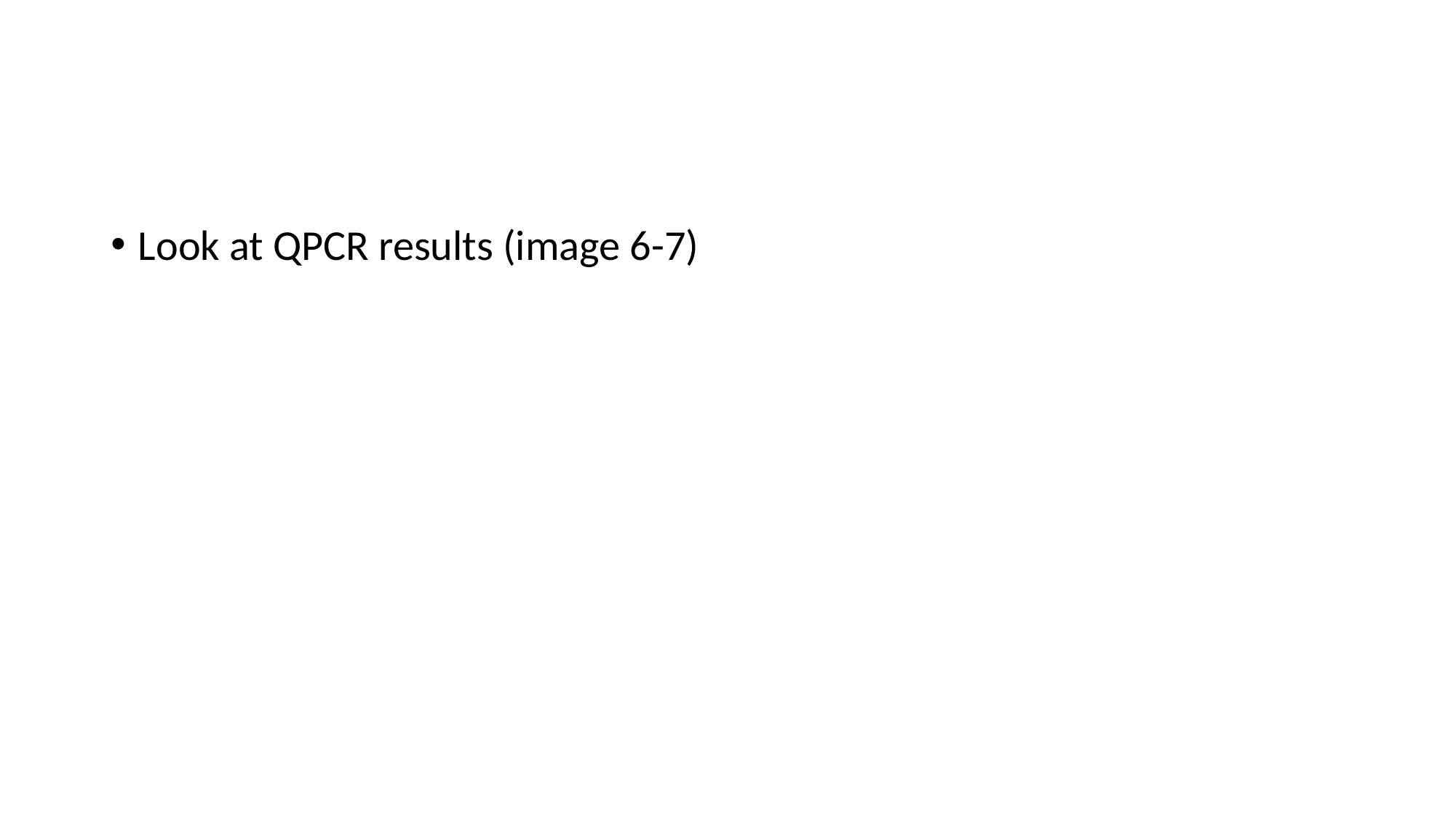

#
Look at QPCR results (image 6-7)